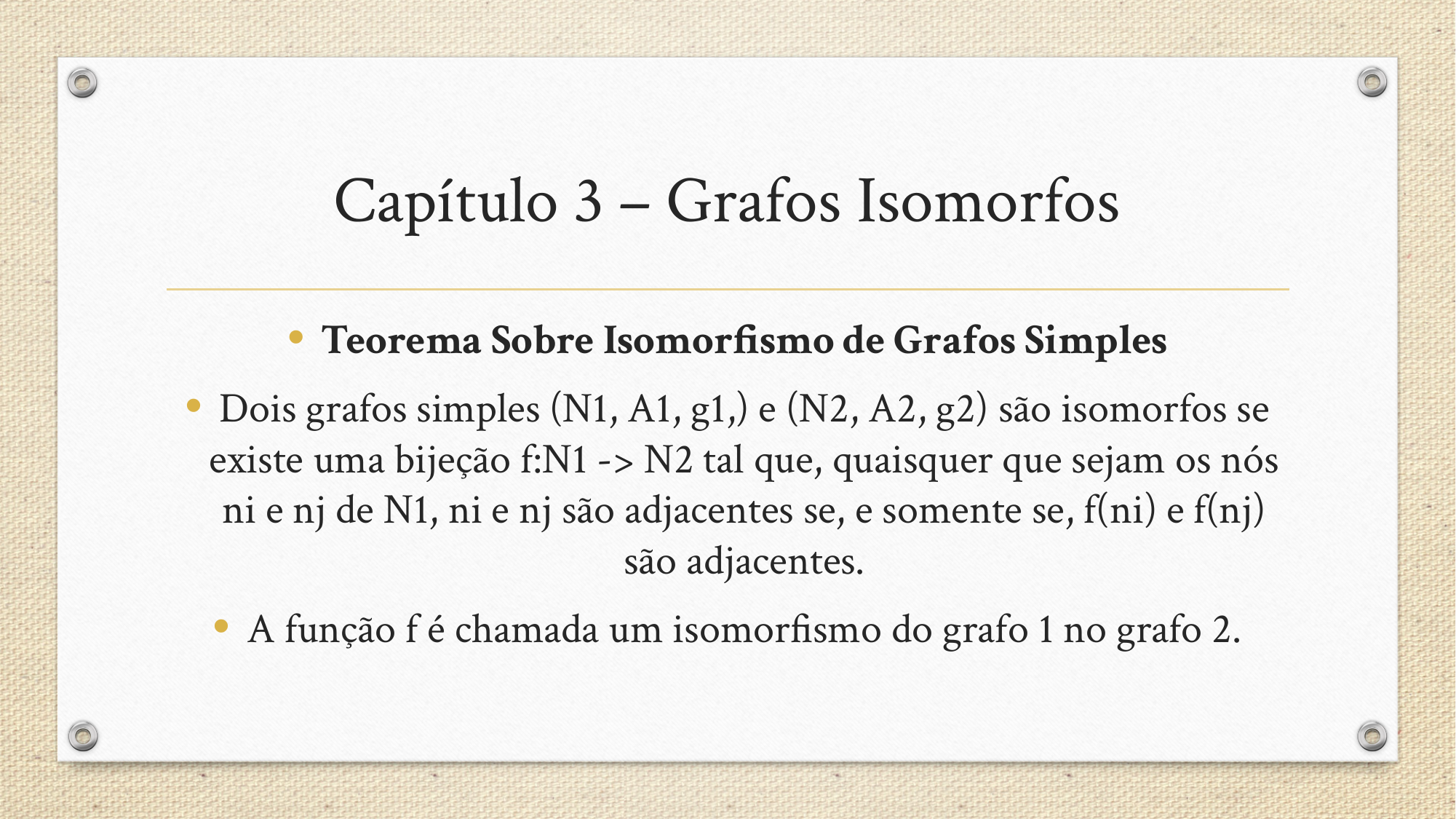

# Capítulo 3 – Grafos Isomorfos
Teorema Sobre Isomorfismo de Grafos Simples
Dois grafos simples (N1, A1, g1,) e (N2, A2, g2) são isomorfos se existe uma bijeção f:N1 -> N2 tal que, quaisquer que sejam os nós ni e nj de N1, ni e nj são adjacentes se, e somente se, f(ni) e f(nj) são adjacentes.
A função f é chamada um isomorfismo do grafo 1 no grafo 2.